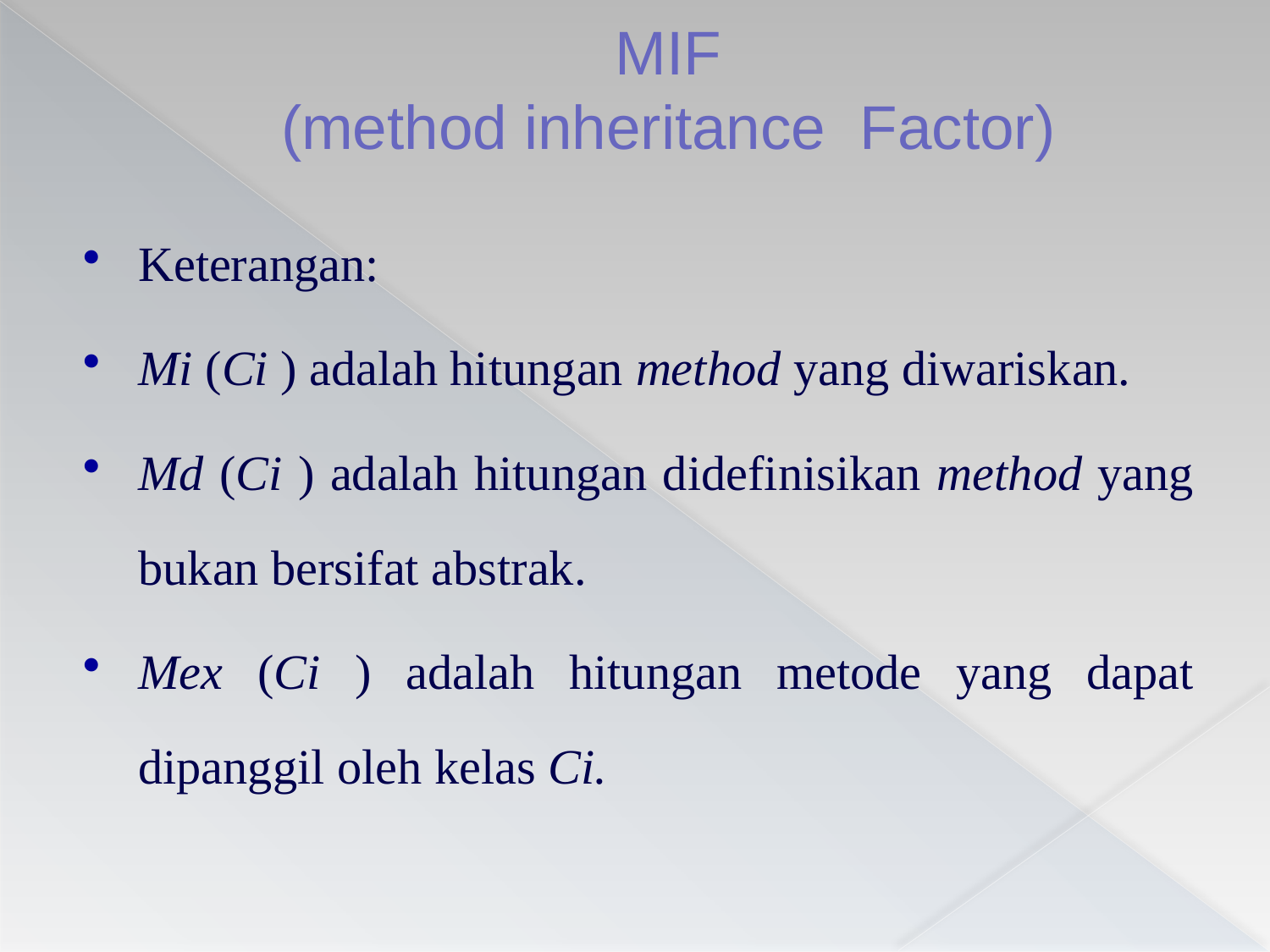

# MIF (method inheritance  Factor)
Keterangan:
Mi (Ci ) adalah hitungan method yang diwariskan.
Md (Ci ) adalah hitungan didefinisikan method yang bukan bersifat abstrak.
Mex (Ci ) adalah hitungan metode yang dapat dipanggil oleh kelas Ci.